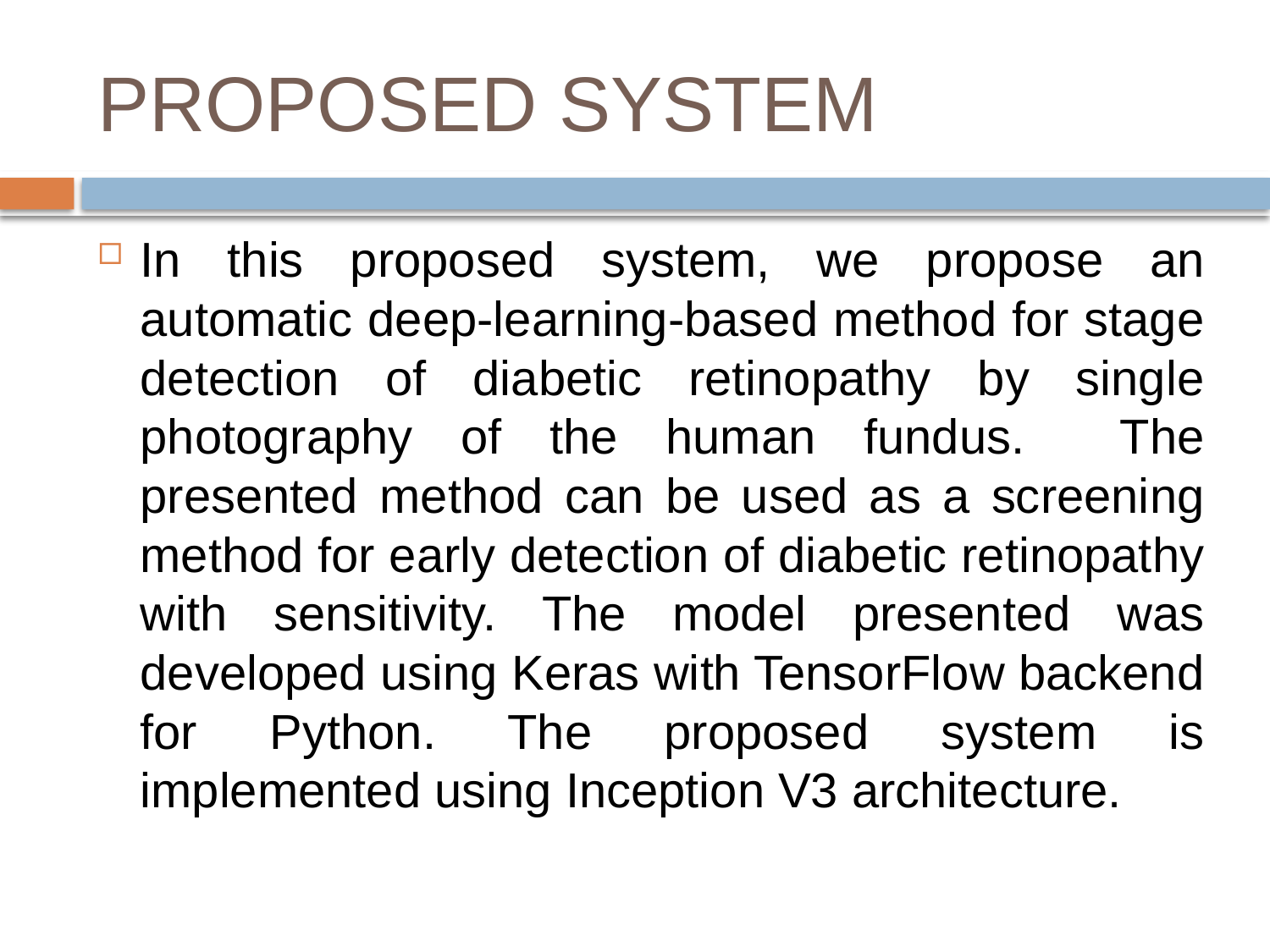

# PROPOSED SYSTEM
In this proposed system, we propose an automatic deep-learning-based method for stage detection of diabetic retinopathy by single photography of the human fundus.  The presented method can be used as a screening method for early detection of diabetic retinopathy with sensitivity. The model presented was developed using Keras with TensorFlow backend for Python. The proposed system is implemented using Inception V3 architecture.